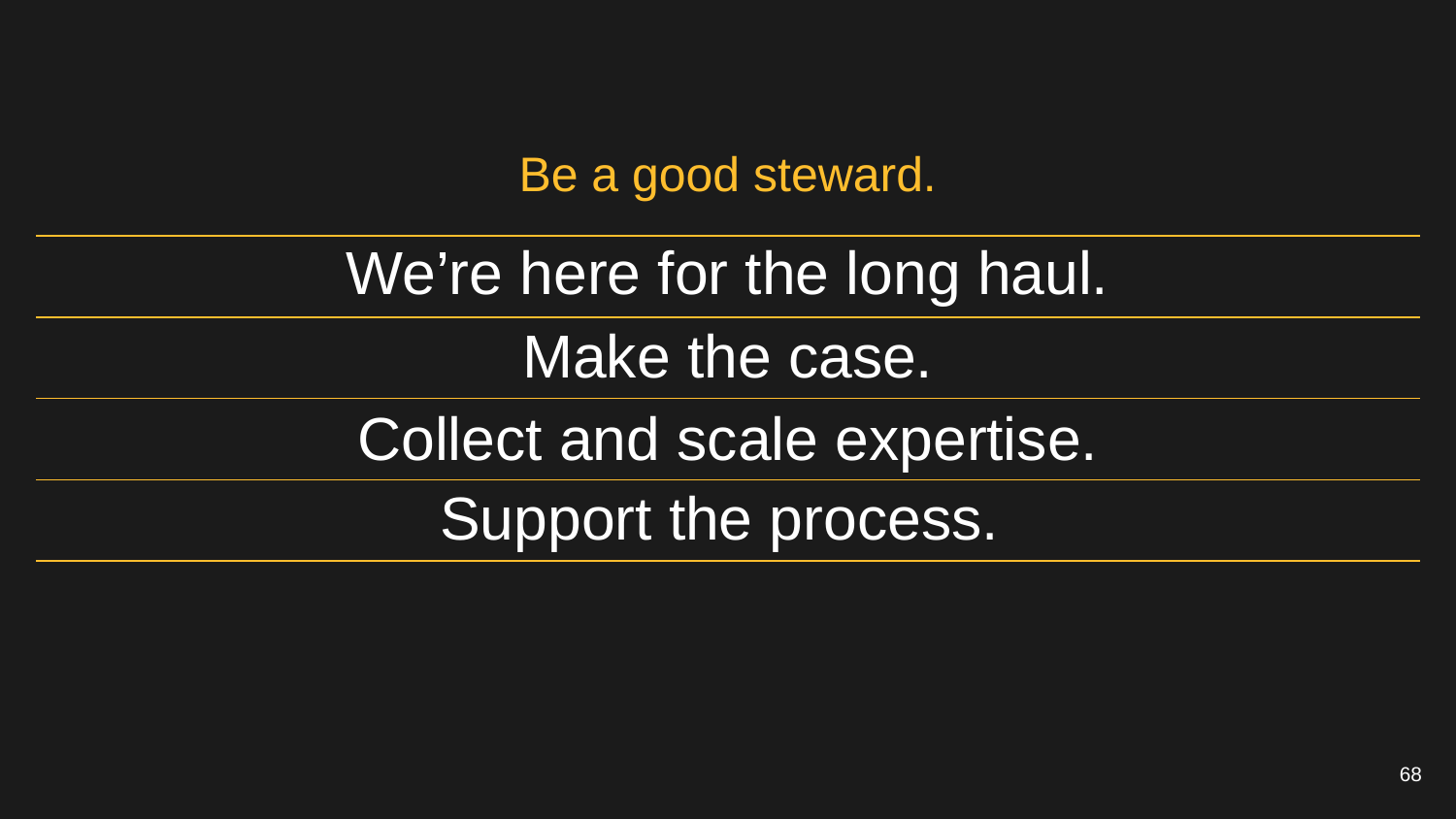

# Be a good steward.
We’re here for the long haul.
Make the case.

Collect and scale expertise.

Support the process.

68